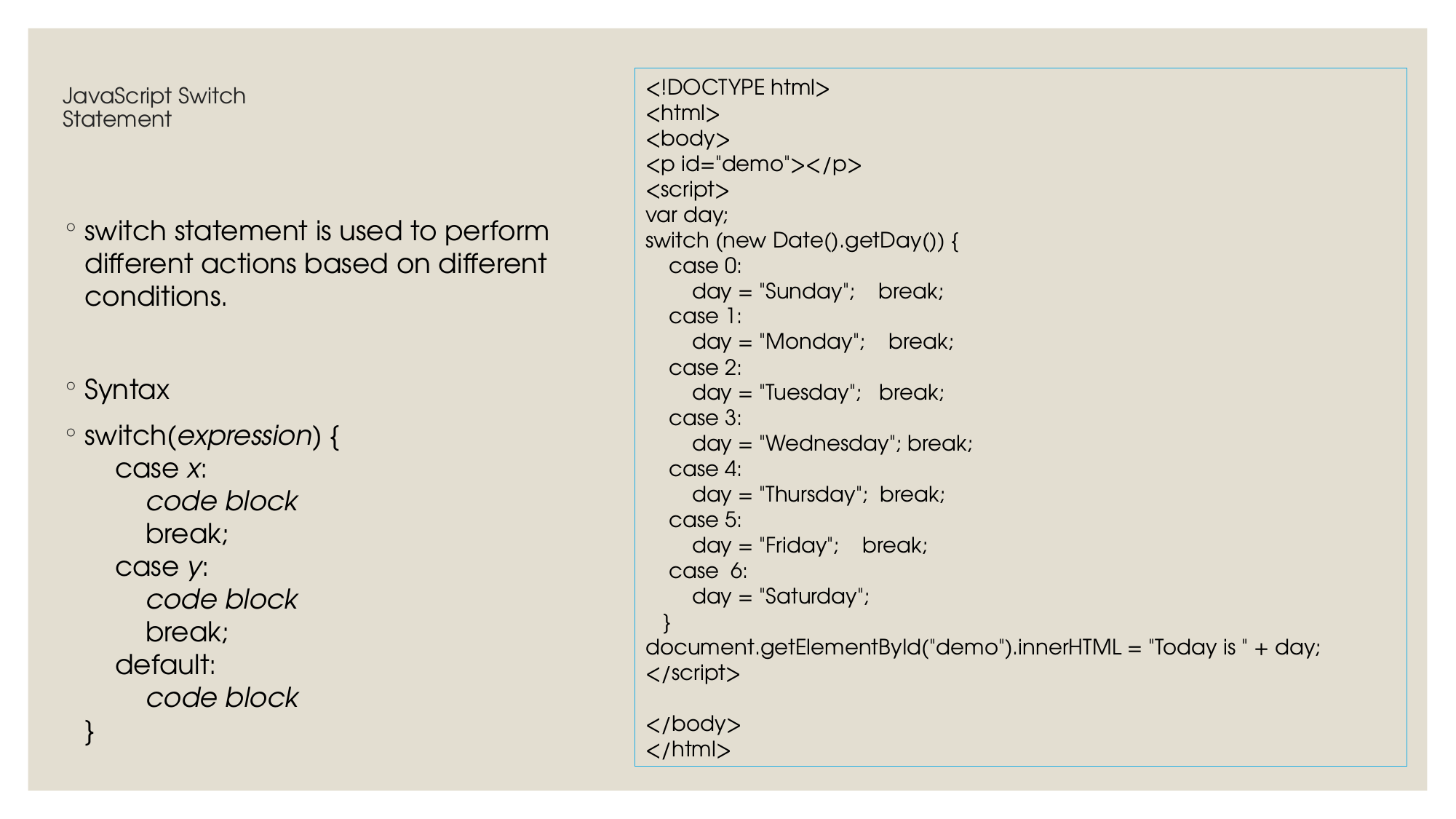

<!DOCTYPE html>
<html>
<body>
<p id="demo"></p>
<script>
var day;
switch (new Date().getDay()) {
    case 0:
        day = "Sunday";    break;
    case 1:
        day = "Monday";    break;
    case 2:
        day = "Tuesday";   break;
    case 3:
        day = "Wednesday"; break;
    case 4:
        day = "Thursday";  break;
    case 5:
        day = "Friday";    break;
    case  6:
        day = "Saturday";
   }
document.getElementById("demo").innerHTML = "Today is " + day;
</script>

</body>
</html>
# JavaScript Switch Statement
switch statement is used to perform different actions based on different conditions.

Syntax
switch(expression) {
    case x:
        code block
        break;
    case y:
        code block
        break;
    default:
        code block
}